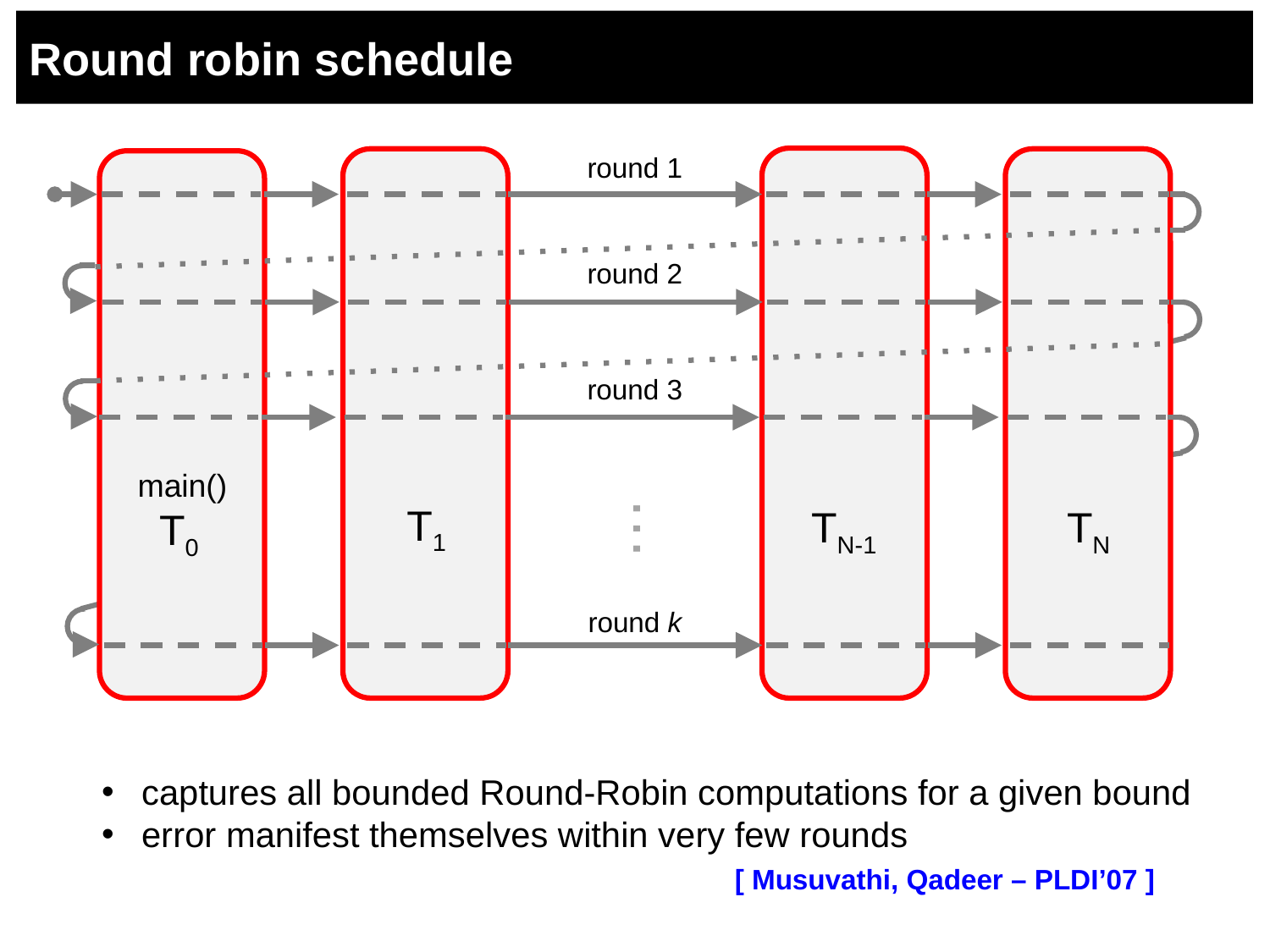

# Round robin schedule
round 1

round 2

round 3

main()
T0
…
T1
TN
TN-1
round k

captures all bounded Round-Robin computations for a given bound
error manifest themselves within very few rounds
                                                                  [ Musuvathi, Qadeer – PLDI’07 ]